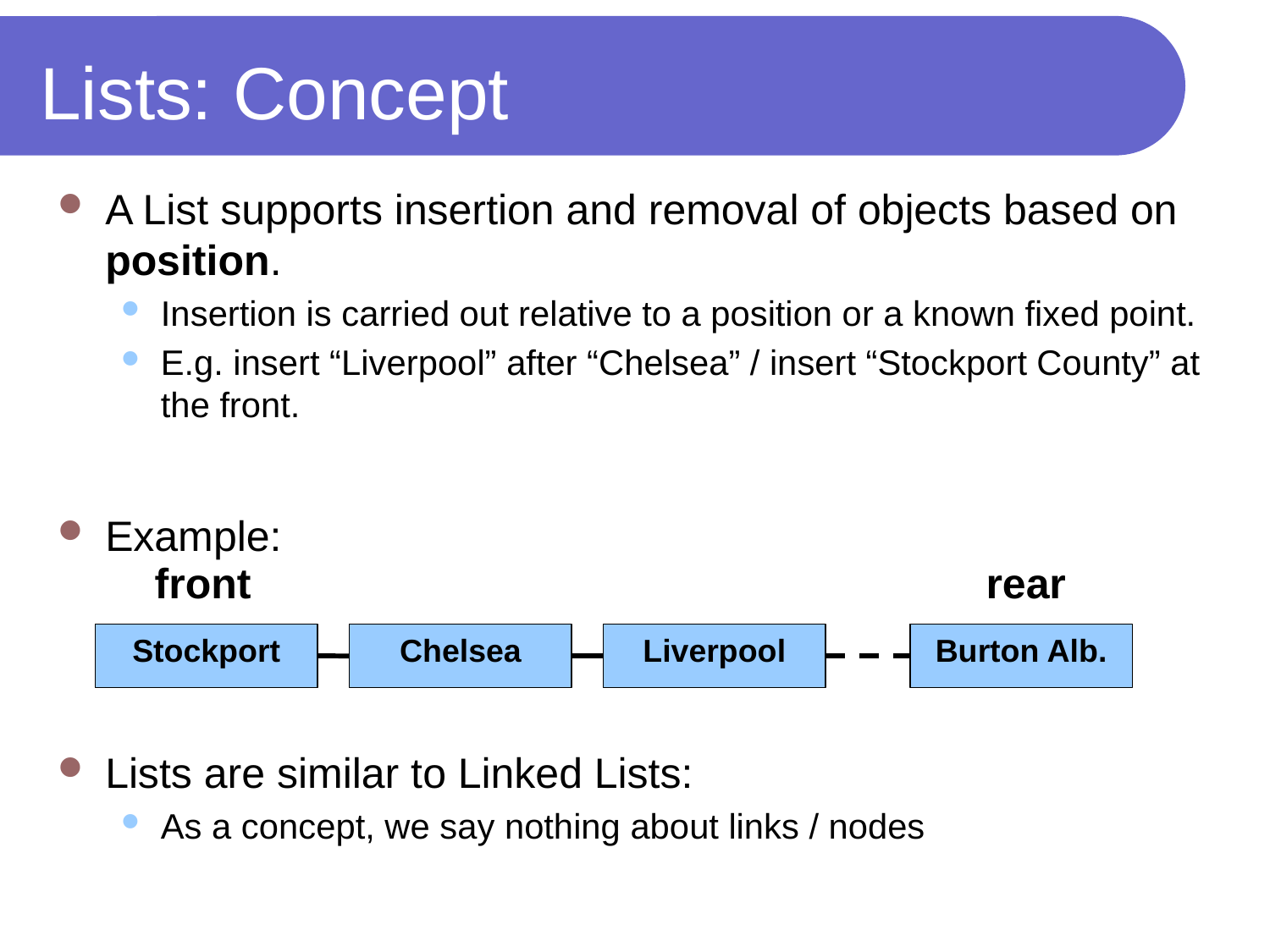

# Lists: Concept
A List supports insertion and removal of objects based on position.
Insertion is carried out relative to a position or a known fixed point.
E.g. insert “Liverpool” after “Chelsea” / insert “Stockport County” at the front.

Example:

Lists are similar to Linked Lists:
As a concept, we say nothing about links / nodes
front
rear
Stockport
Chelsea
Liverpool
Burton Alb.